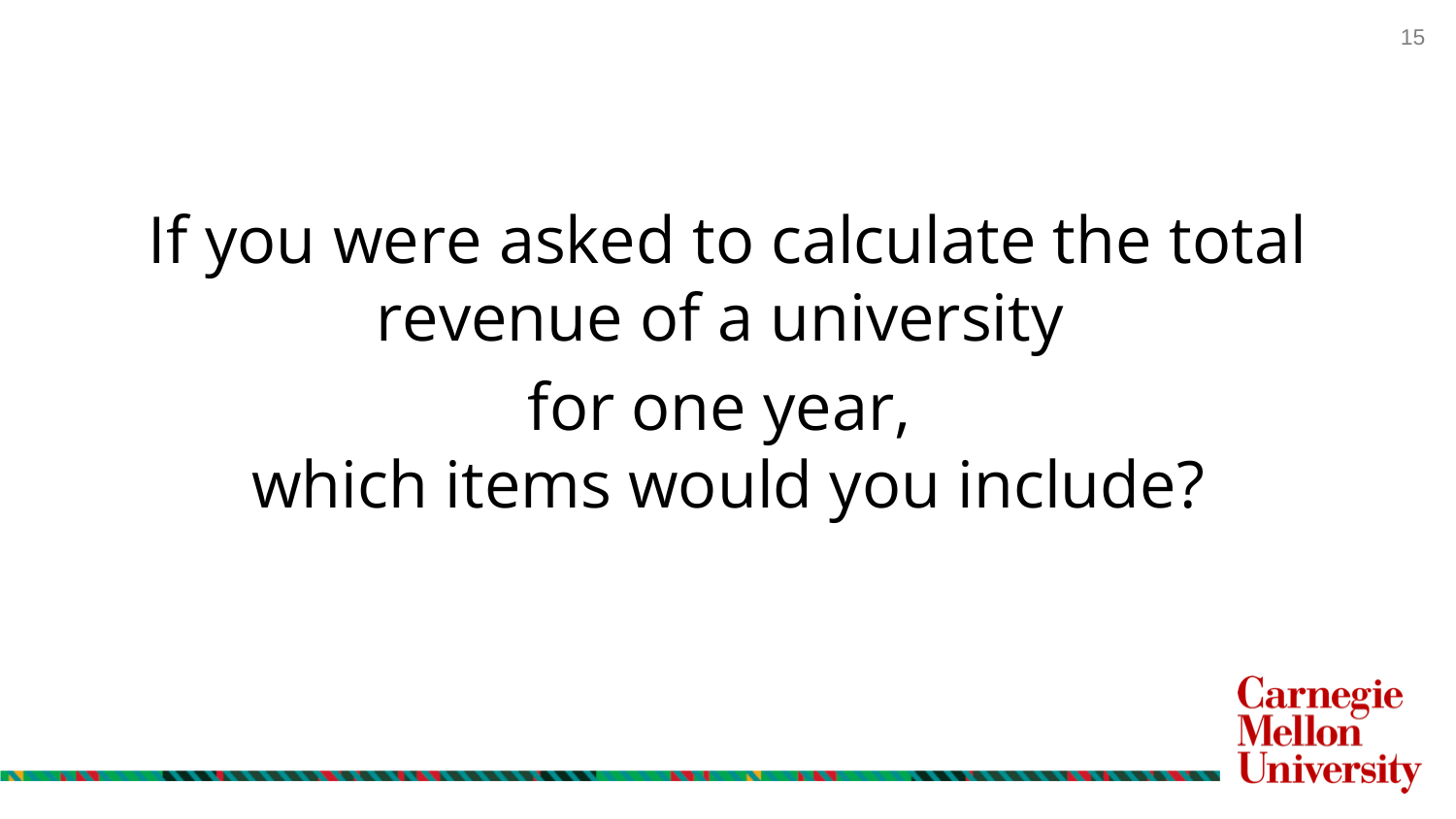

If you were asked to calculate the total revenue of a university
for one year,
which items would you include?